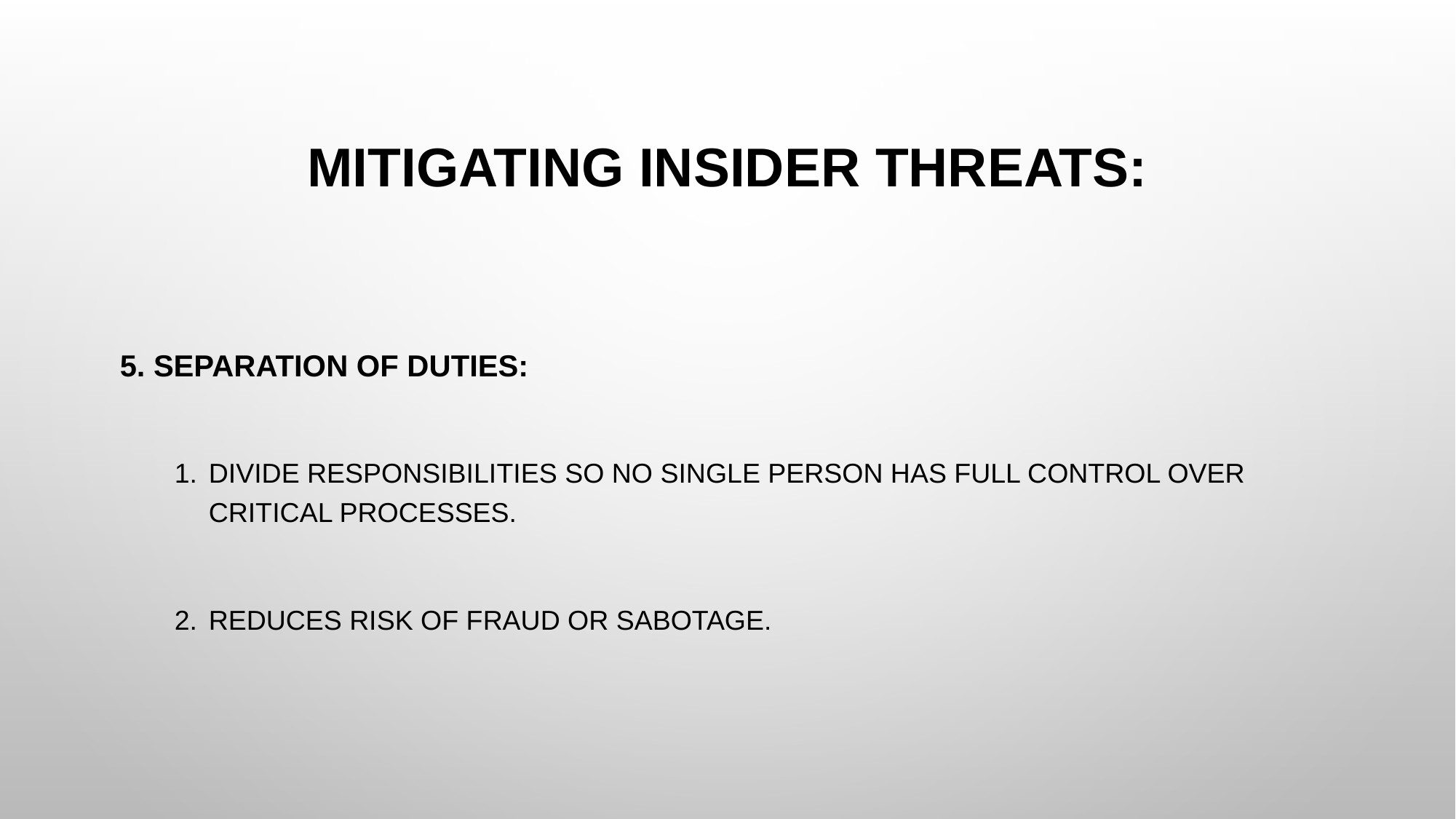

# Mitigating Insider Threats:
5. Separation of Duties:

Divide responsibilities so no single person has full control over critical processes.

Reduces risk of fraud or sabotage.